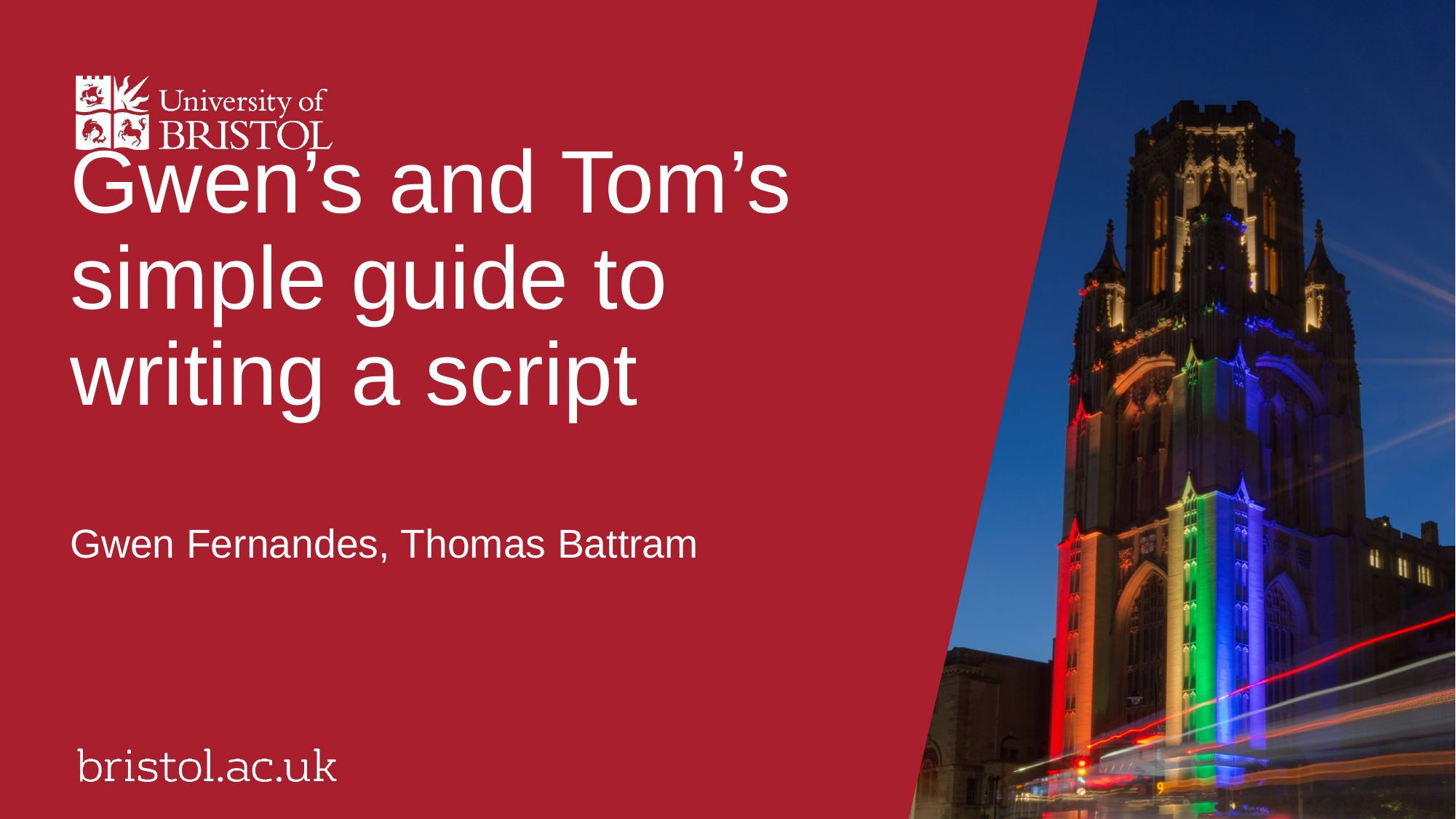

# Gwen’s and Tom’s simple guide to writing a script
Gwen Fernandes, Thomas Battram